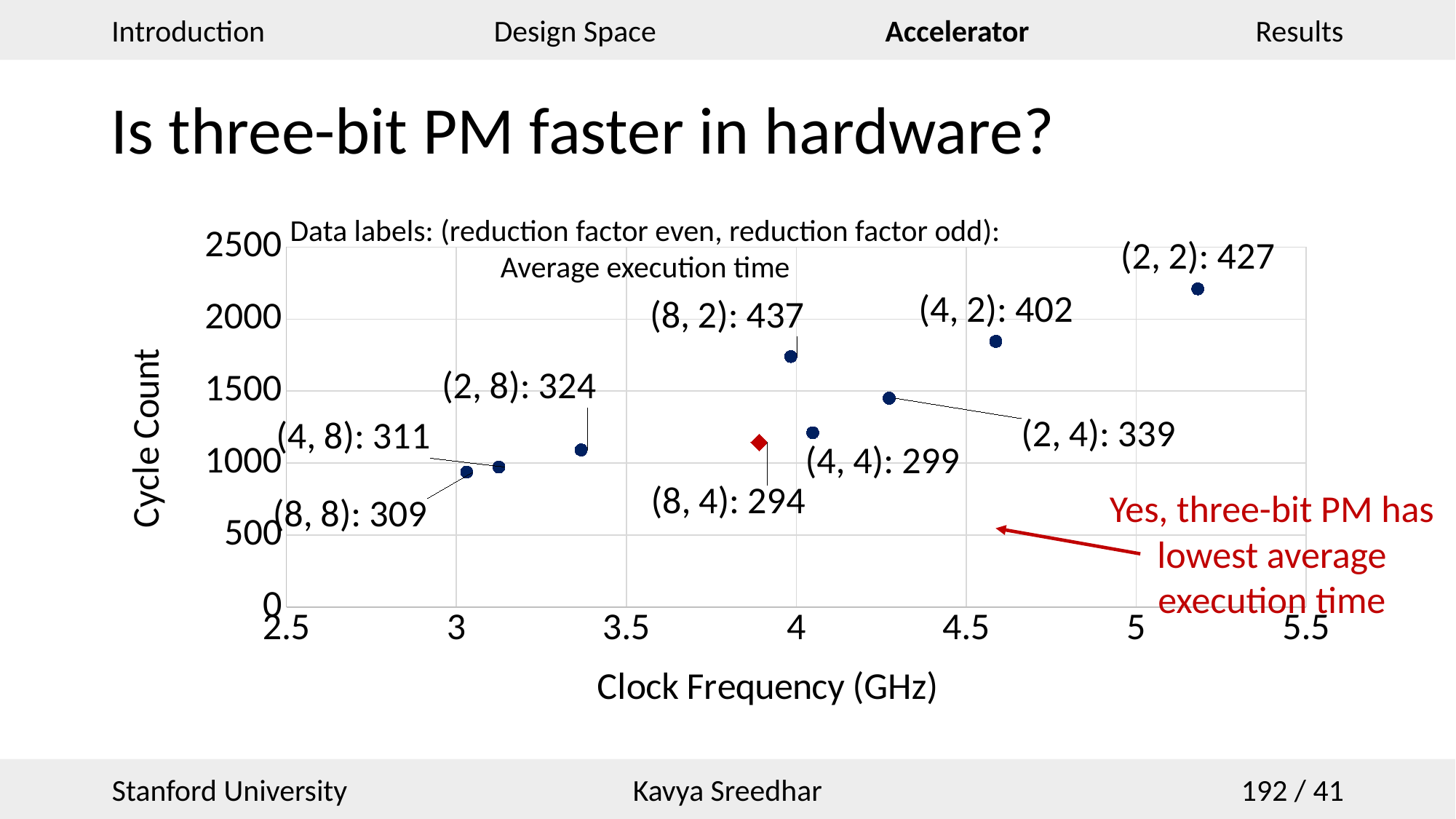

# Is three-bit PM faster in hardware?
Data labels: (reduction factor even, reduction factor odd): Average execution time

### Chart

| Category |  |
|---|---|
Yes, three-bit PM has lowest average execution time